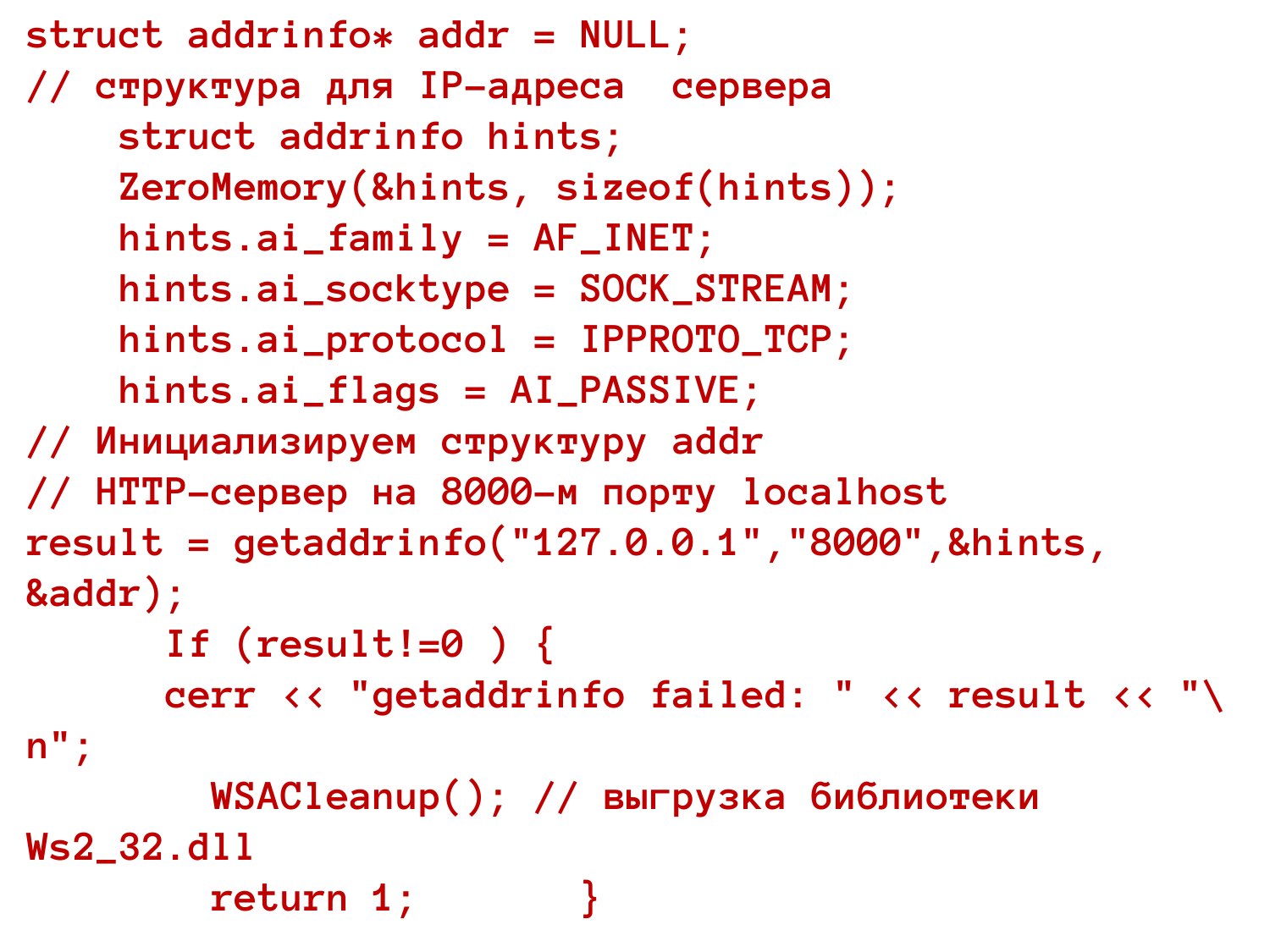

struct addrinfo* addr = NULL;
// структура для IP-адреса  сервера
    struct addrinfo hints;
    ZeroMemory(&hints, sizeof(hints));
    hints.ai_family = AF_INET;
    hints.ai_socktype = SOCK_STREAM;
    hints.ai_protocol = IPPROTO_TCP;
    hints.ai_flags = AI_PASSIVE;
// Инициализируем структуру addr
// HTTP-сервер на 8000-м порту localhost
result = getaddrinfo("127.0.0.1","8000",&hints, &addr);
      If (result!=0 ) {
      cerr << "getaddrinfo failed: " << result << "\n";
        WSACleanup(); // выгрузка библиотеки Ws2_32.dll
        return 1;       }